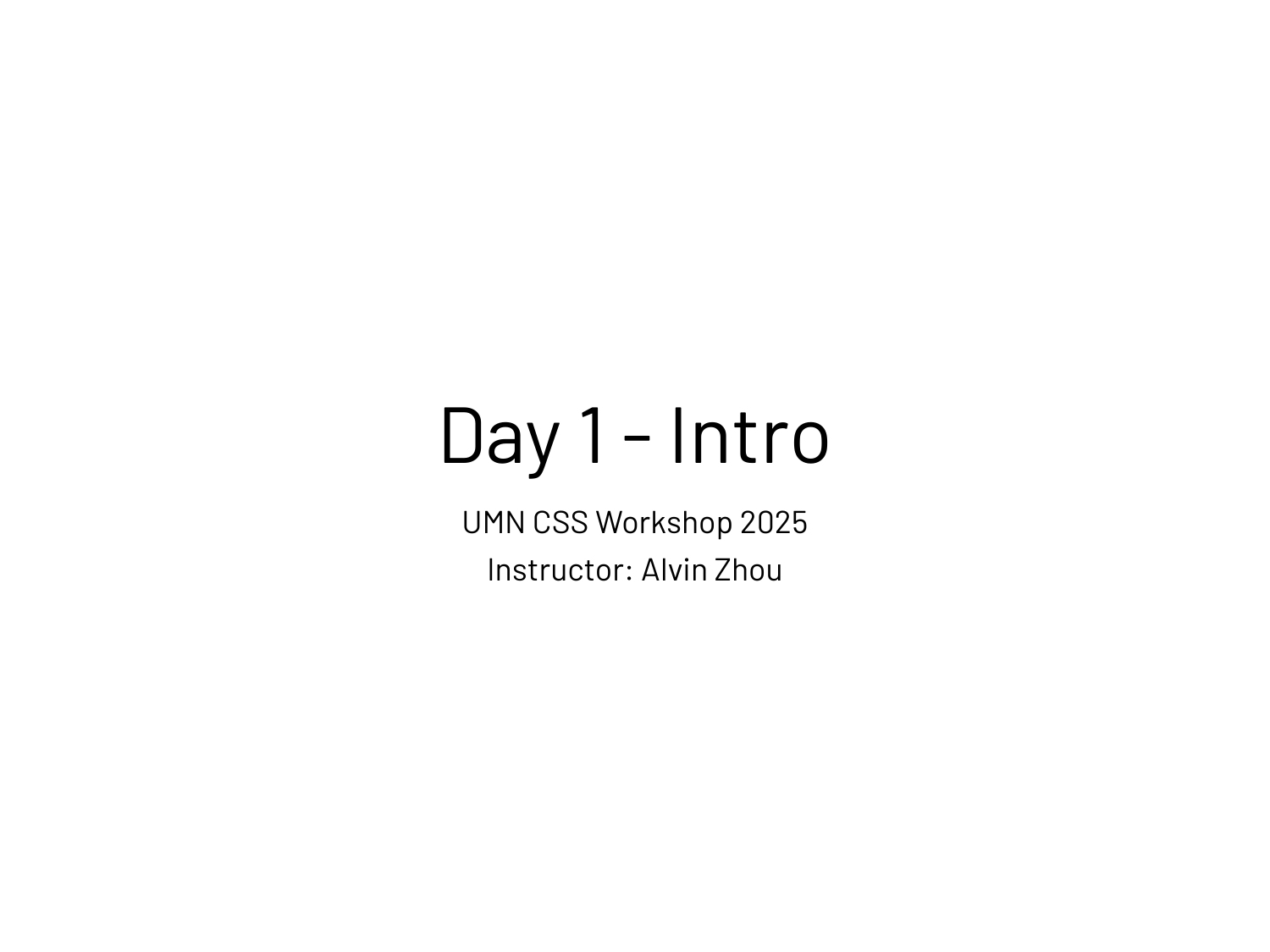

# Day 1 - Intro
UMN CSS Workshop 2025
Instructor: Alvin Zhou